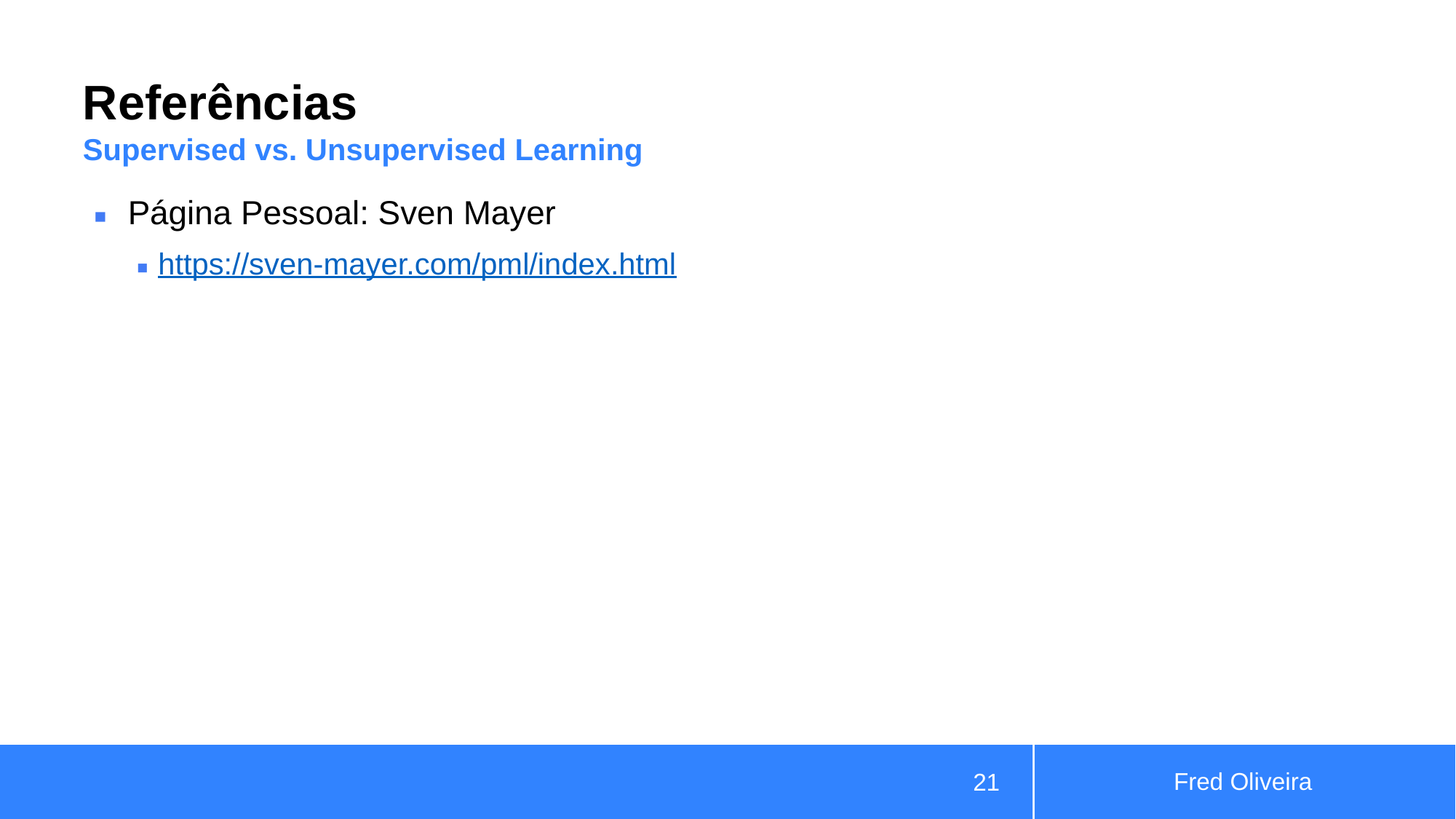

# Referências
Supervised vs. Unsupervised Learning
Página Pessoal: Sven Mayer
https://sven-mayer.com/pml/index.html

Fred Oliveira

21